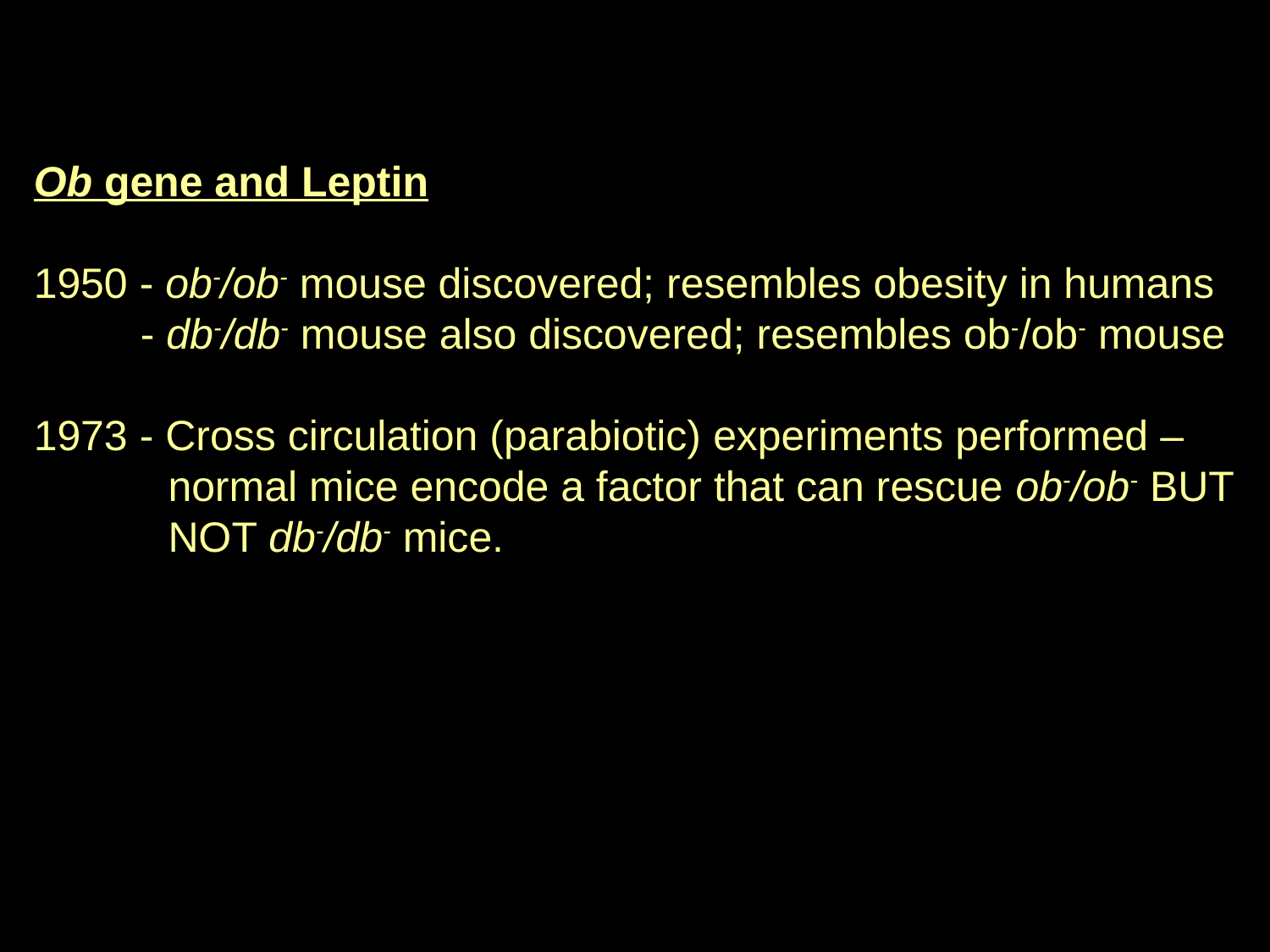

Ob gene and Leptin

1950 - ob-/ob- mouse discovered; resembles obesity in humans
         - db-/db- mouse also discovered; resembles ob-/ob- mouse

1973 - Cross circulation (parabiotic) experiments performed – normal mice encode a factor that can rescue ob-/ob- BUT NOT db-/db- mice.